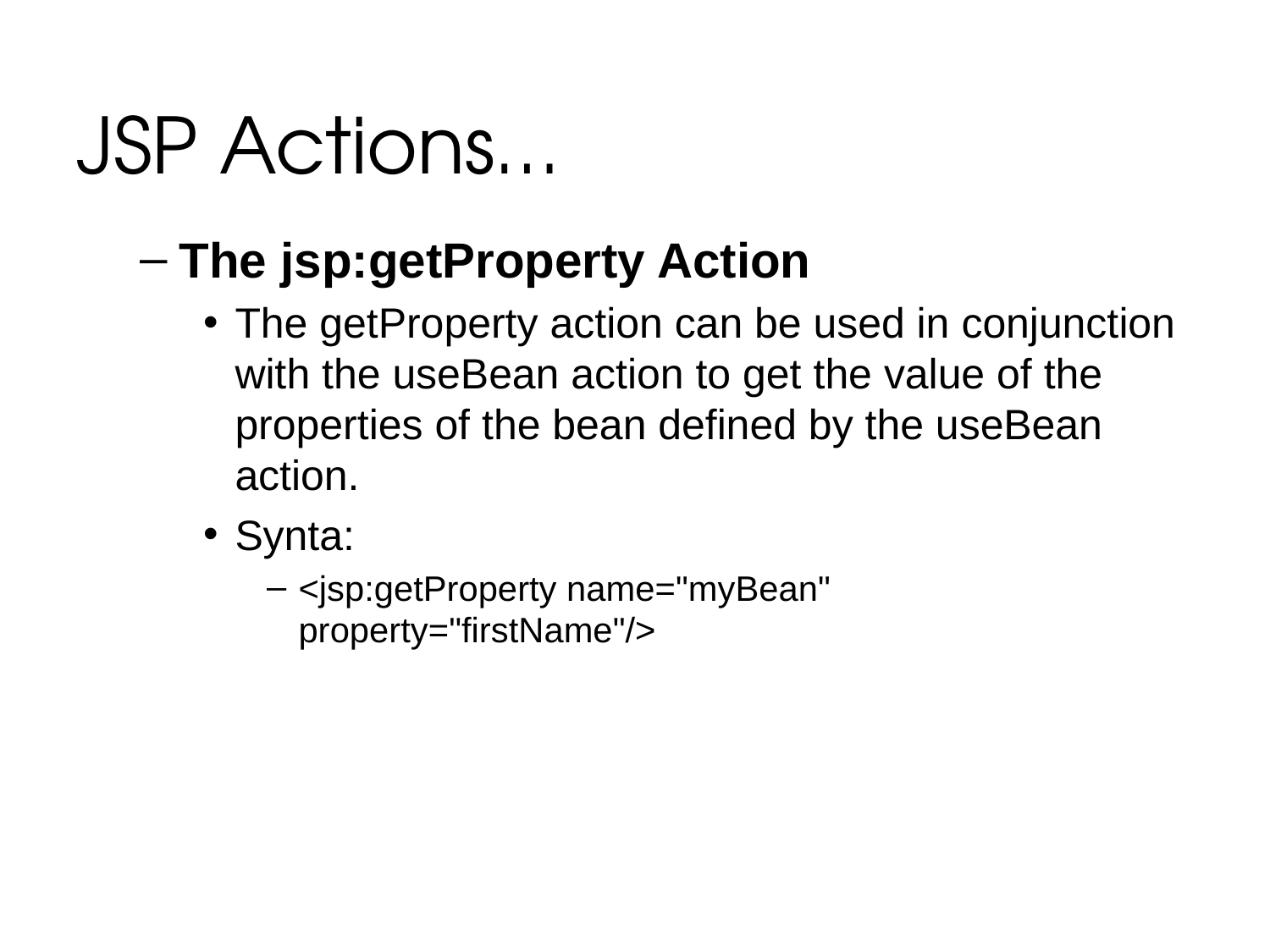

# JSP Actions…
The jsp:getProperty Action
The getProperty action can be used in conjunction with the useBean action to get the value of the properties of the bean defined by the useBean action.
Synta:
<jsp:getProperty name="myBean" property="firstName"/>